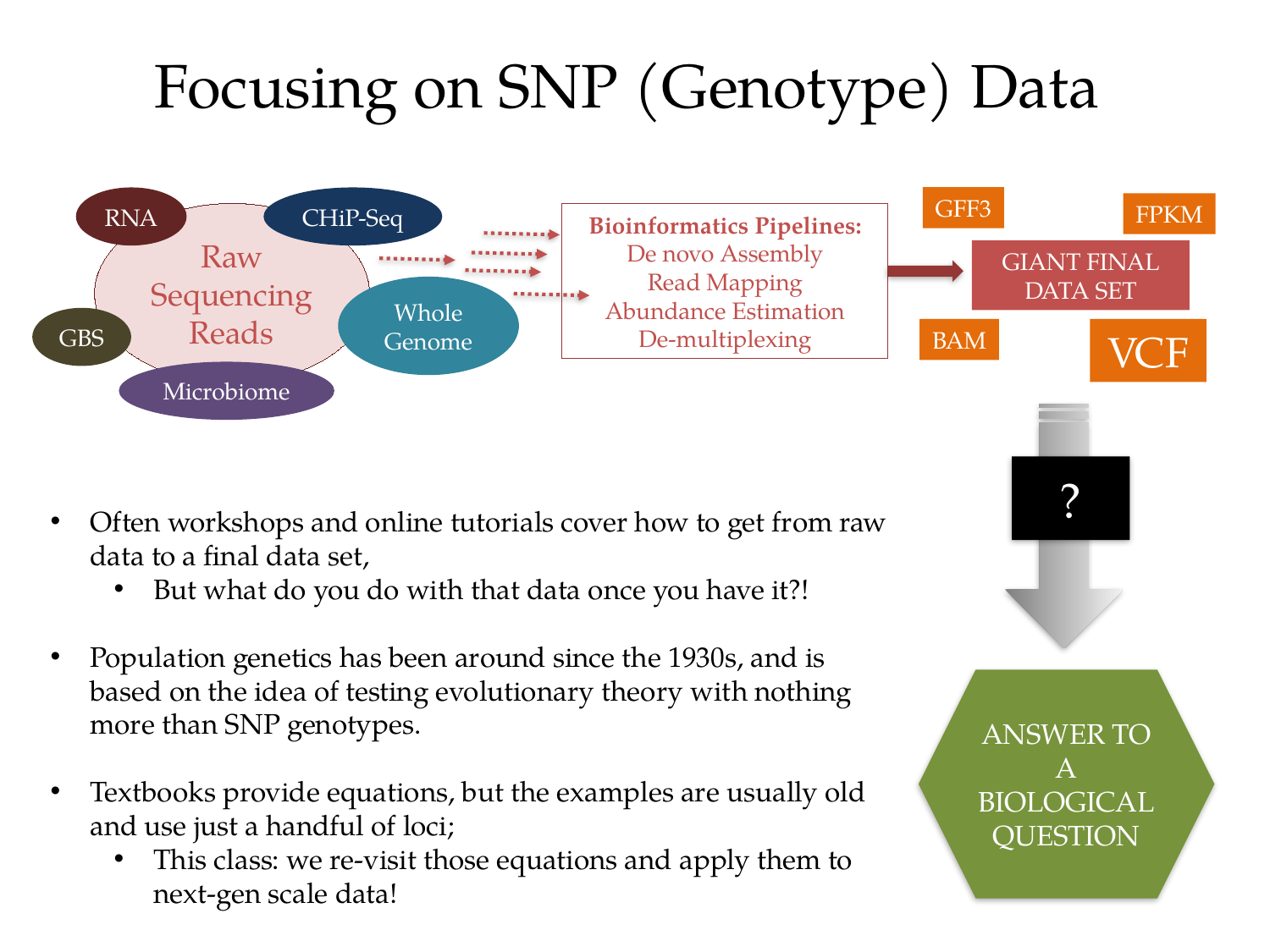

# Focusing on SNP (Genotype) Data
GFF3
RNA
CHiP-Seq
FPKM
Raw Sequencing Reads
Bioinformatics Pipelines:
De novo Assembly
Read Mapping
Abundance Estimation
De-multiplexing
GIANT FINAL DATA SET

Whole Genome
GBS
BAM
VCF
Microbiome
?

Often workshops and online tutorials cover how to get from raw data to a final data set,
But what do you do with that data once you have it?!

Population genetics has been around since the 1930s, and is based on the idea of testing evolutionary theory with nothing more than SNP genotypes.

Textbooks provide equations, but the examples are usually old and use just a handful of loci;
This class: we re-visit those equations and apply them to next-gen scale data!
ANSWER TO A BIOLOGICAL QUESTION